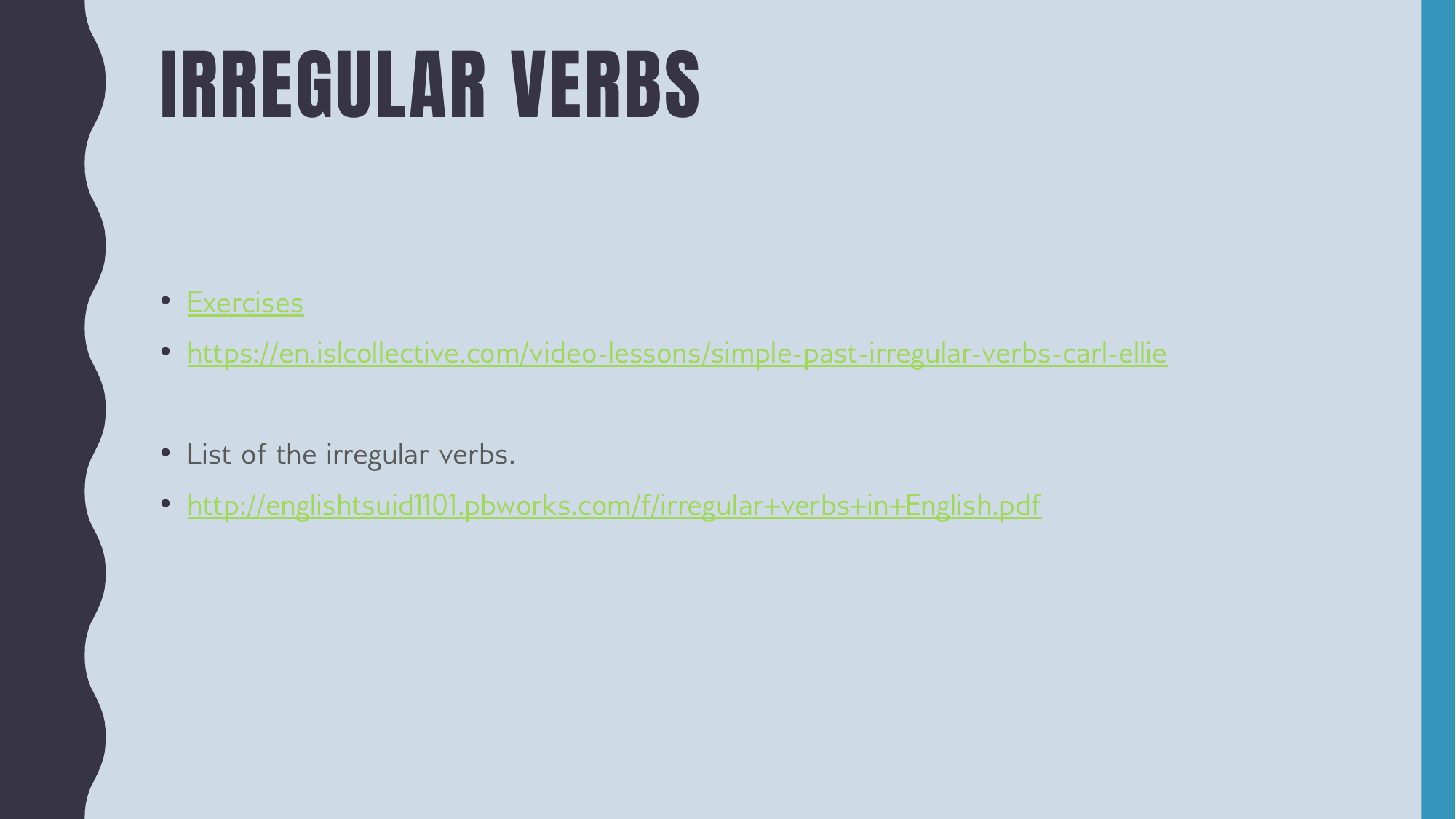

# Irregular verbs
Exercises
https://en.islcollective.com/video-lessons/simple-past-irregular-verbs-carl-ellie

List of the irregular verbs.
http://englishtsuid1101.pbworks.com/f/irregular+verbs+in+English.pdf